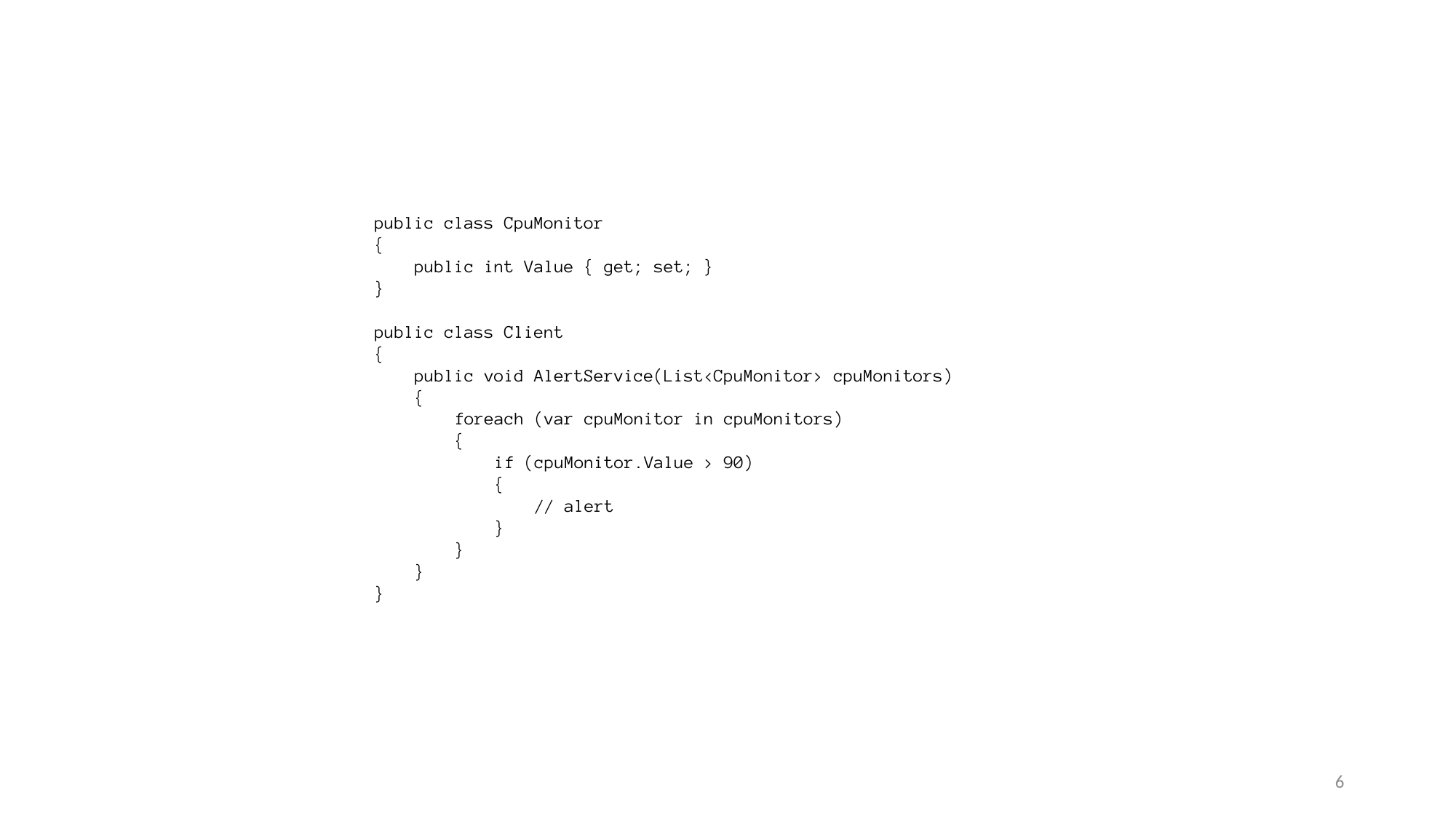

public class CpuMonitor
{
    public int Value { get; set; }
}

public class Client
{
    public void AlertService(List<CpuMonitor> cpuMonitors)
    {
        foreach (var cpuMonitor in cpuMonitors)
        {
            if (cpuMonitor.Value > 90)
            {
                // alert
            }
        }
    }
}
6